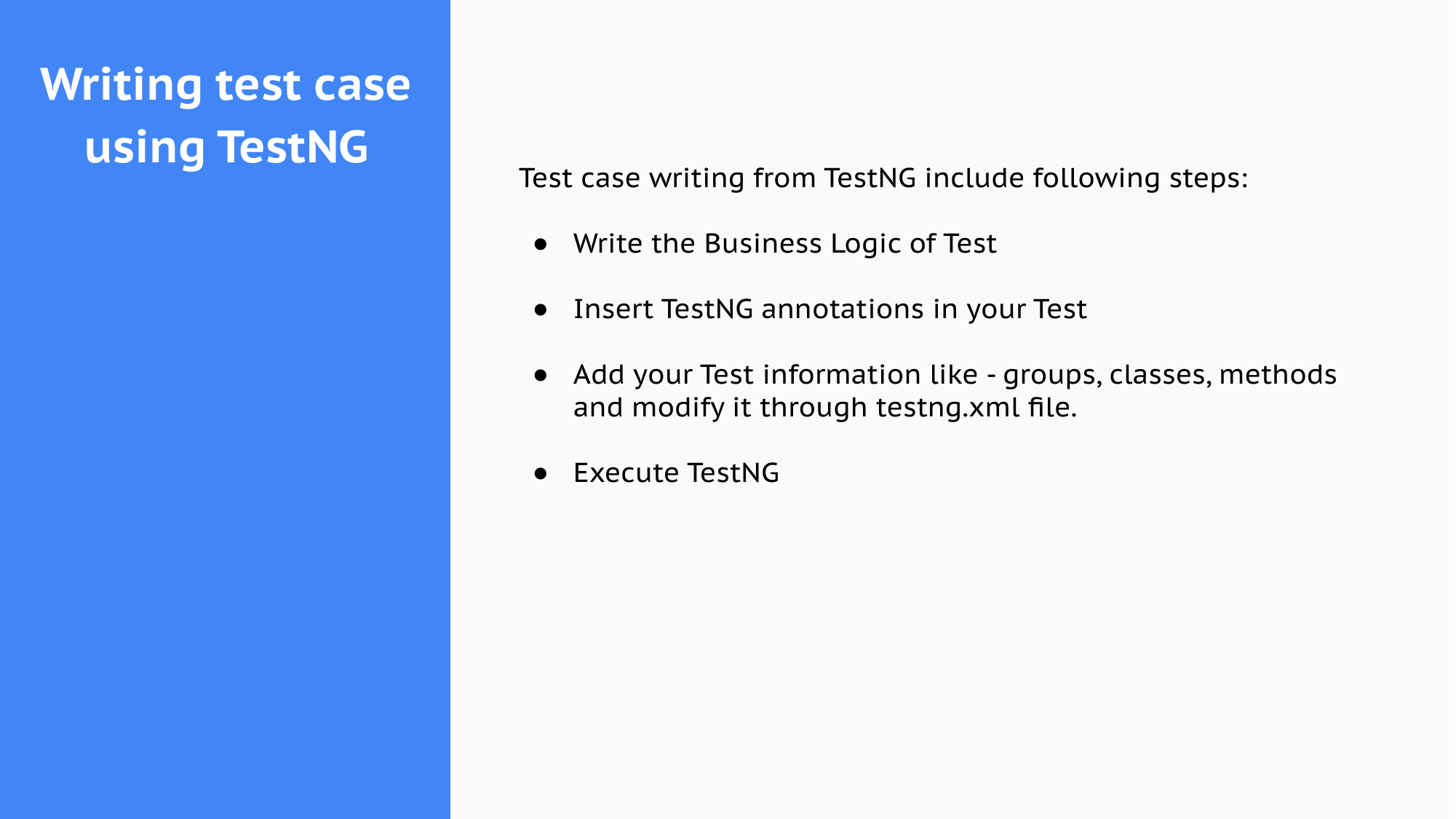

# Writing test case using TestNG

Test case writing from TestNG include following steps:

Write the Business Logic of Test

Insert TestNG annotations in your Test

Add your Test information like - groups, classes, methods and modify it through testng.xml file.

Execute TestNG